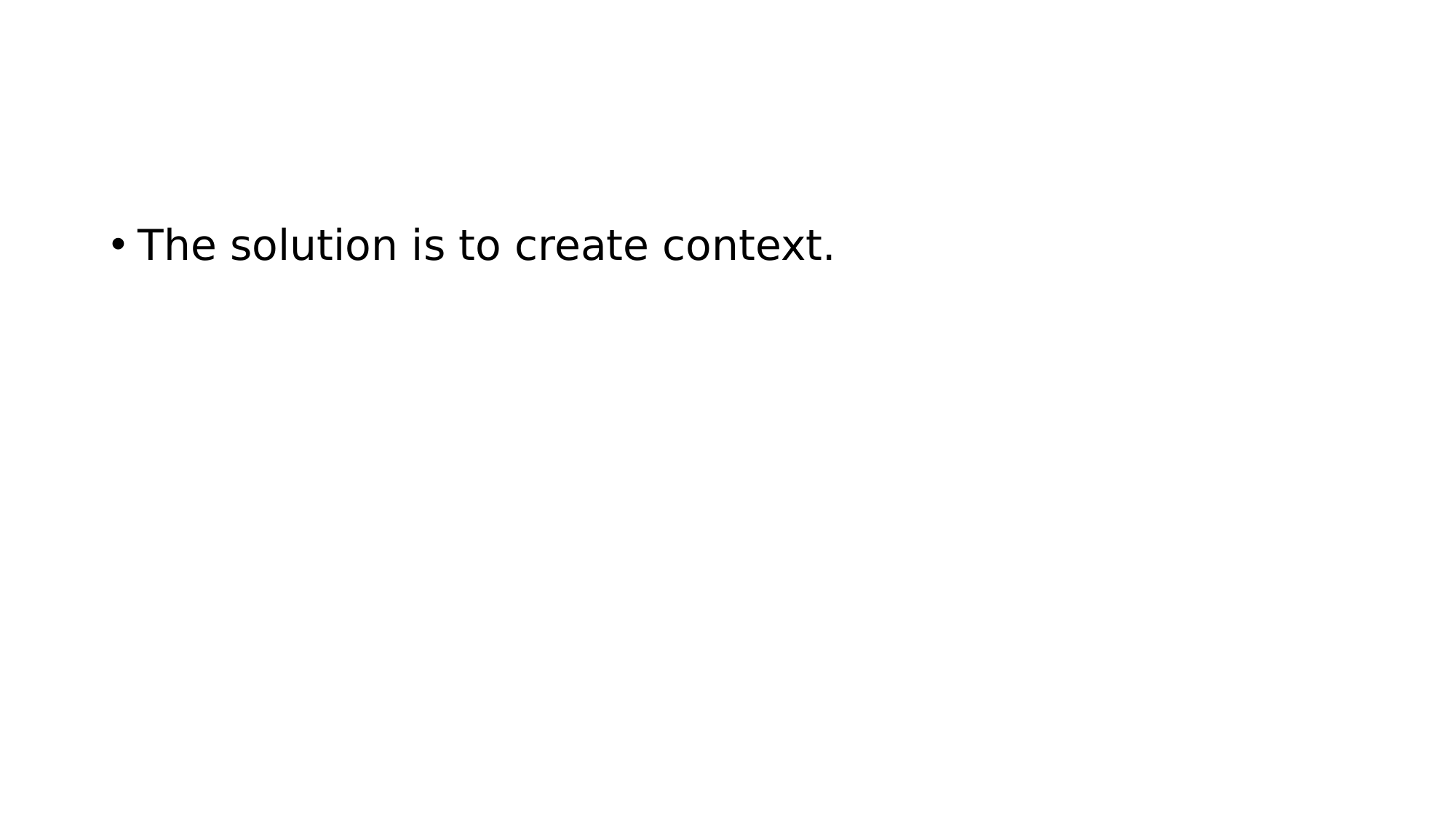

#
The solution is to create context.